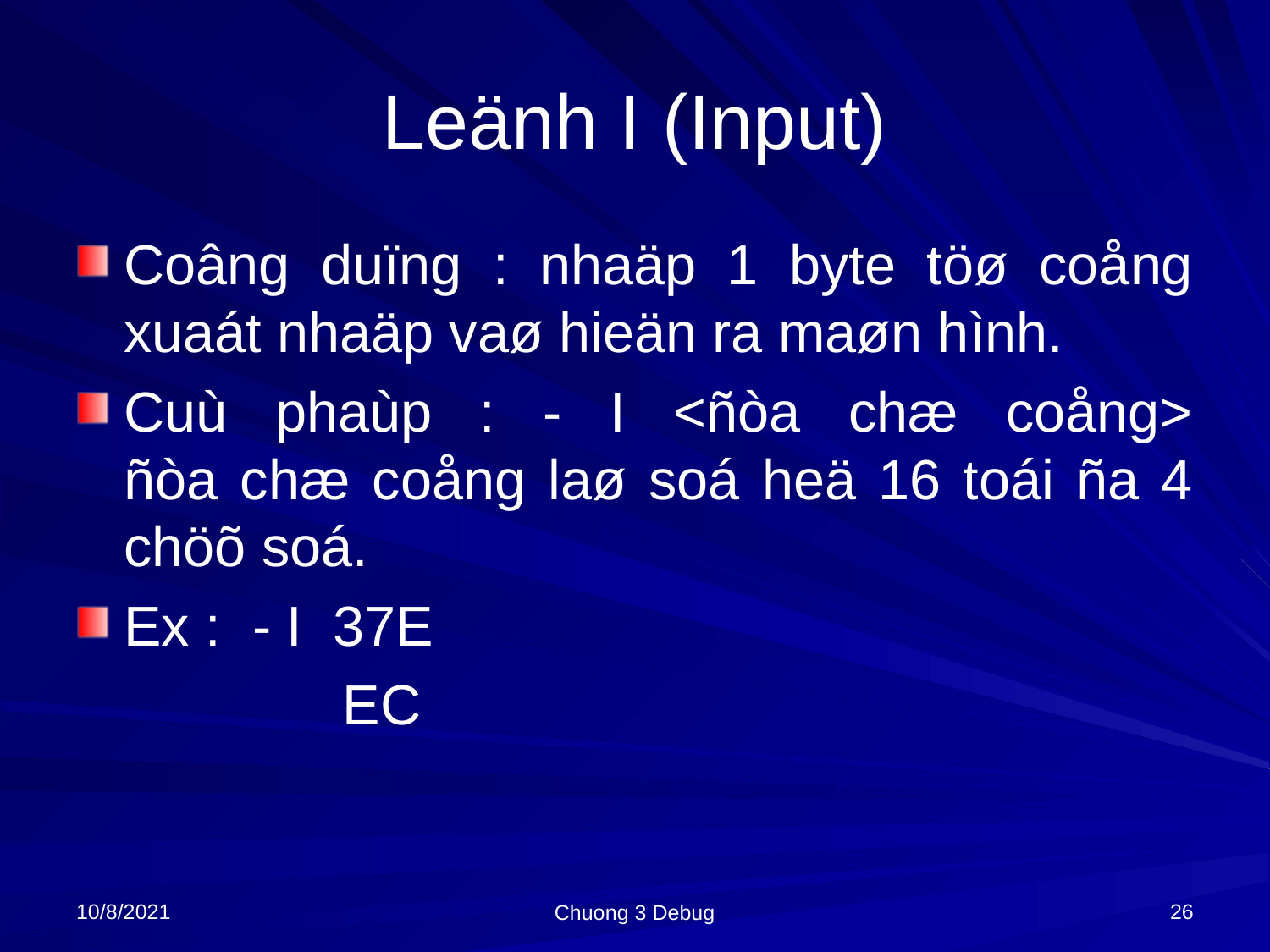

# Leänh I (Input)
Coâng duïng : nhaäp 1 byte töø coång xuaát nhaäp vaø hieän ra maøn hình.
Cuù phaùp : - I <ñòa chæ coång>
ñòa chæ coång laø soá heä 16 toái ña 4 chöõ soá.
Ex :  - I  37E
                 EC
10/8/2021
26
Chuong 3 Debug